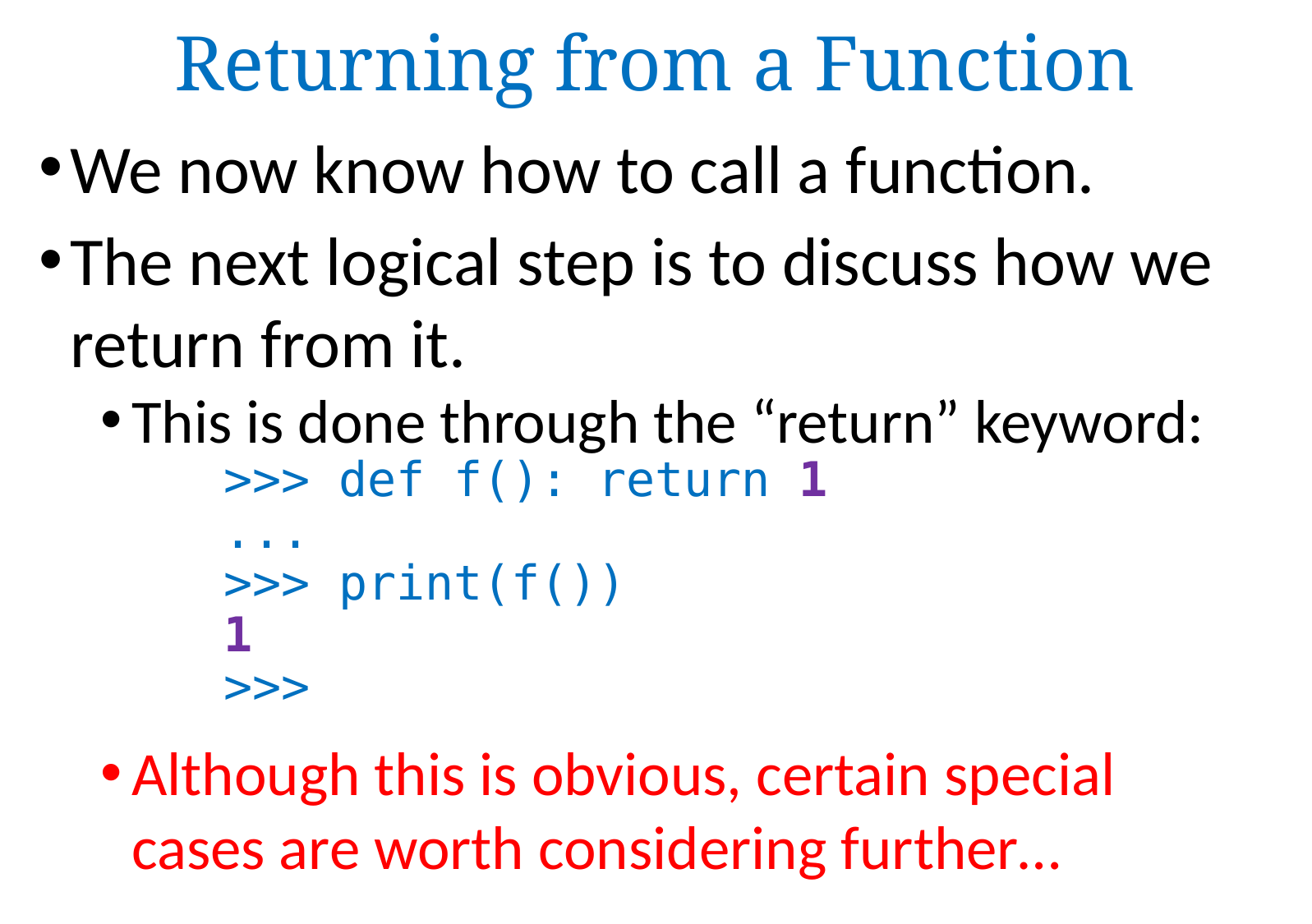

Returning from a Function
We now know how to call a function.
The next logical step is to discuss how we return from it.
This is done through the “return” keyword:
	>>> def f(): return 1
	...
	>>> print(f())
	1
	>>>
Although this is obvious, certain special
cases are worth considering further…